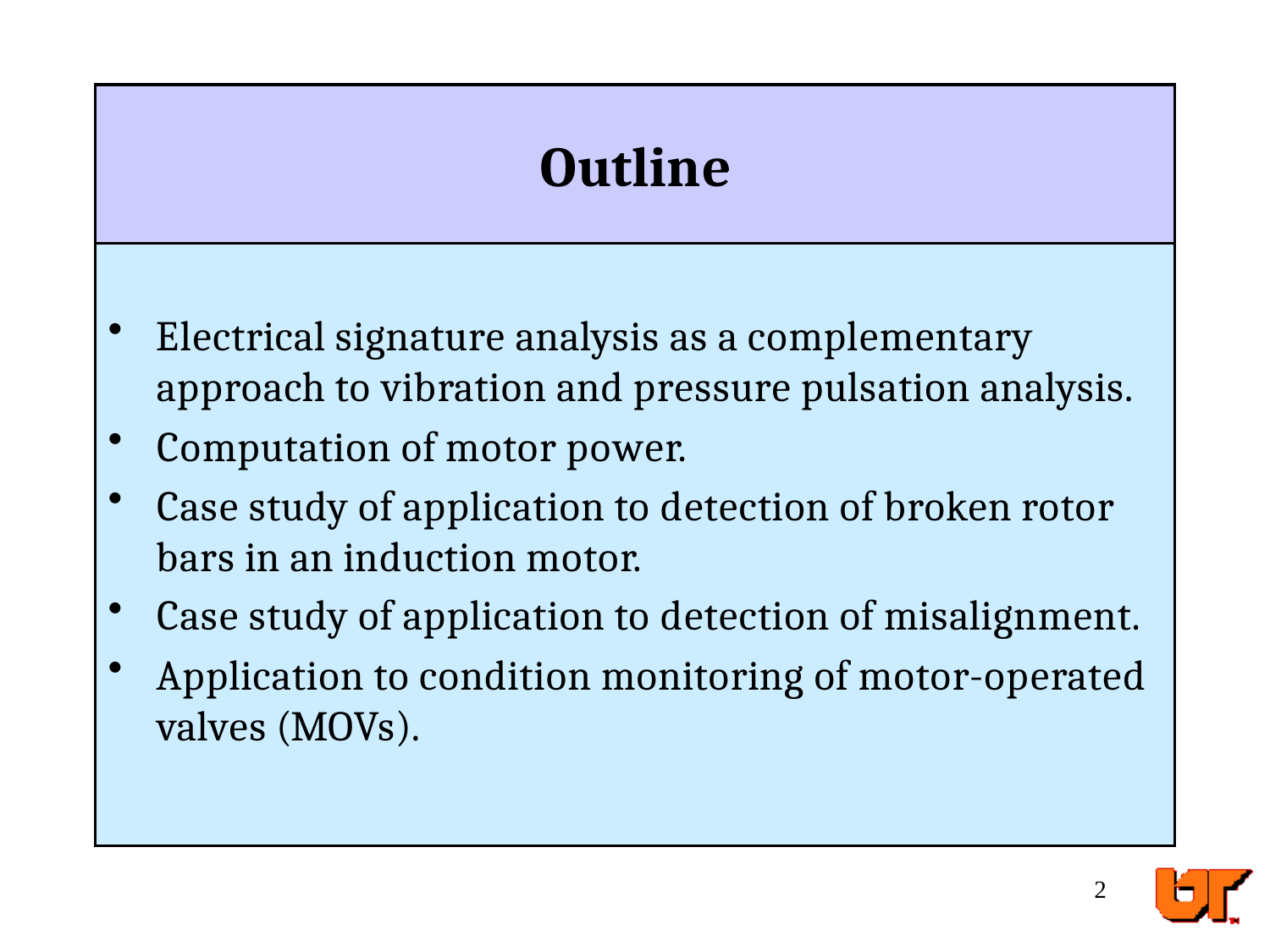

# Outline

Electrical signature analysis as a complementary approach to vibration and pressure pulsation analysis.
Computation of motor power.
Case study of application to detection of broken rotor bars in an induction motor.
Case study of application to detection of misalignment.
Application to condition monitoring of motor-operated valves (MOVs).

2